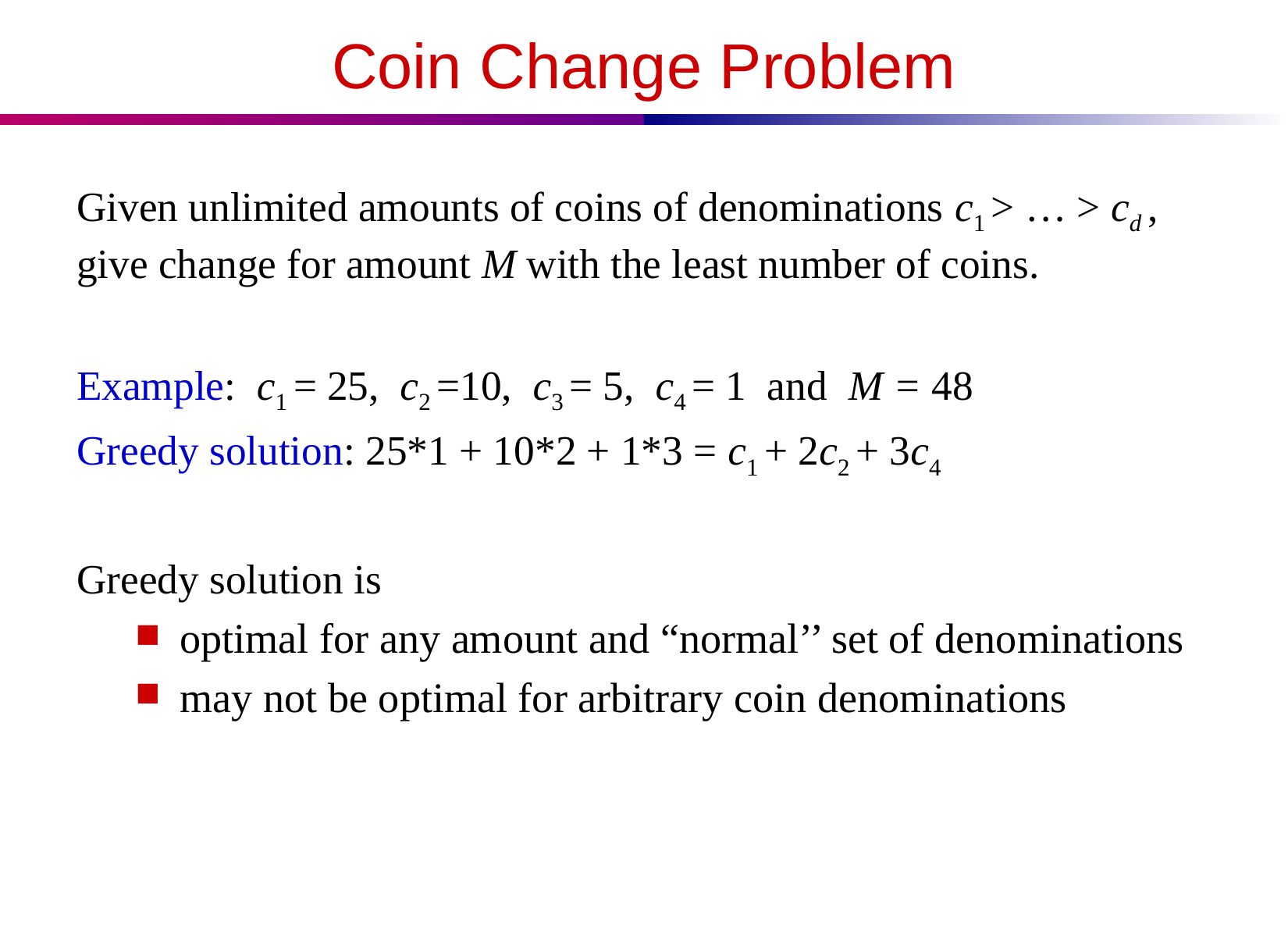

# Coin Change Problem
Given unlimited amounts of coins of denominations c1 > … > cd , give change for amount M with the least number of coins.

Example:  c1 = 25,  c2 =10,  c3 = 5,  c4 = 1  and  M = 48
Greedy solution: 25*1 + 10*2 + 1*3 = c1 + 2c2 + 3c4

Greedy solution is
optimal for any amount and “normal’’ set of denominations
may not be optimal for arbitrary coin denominations